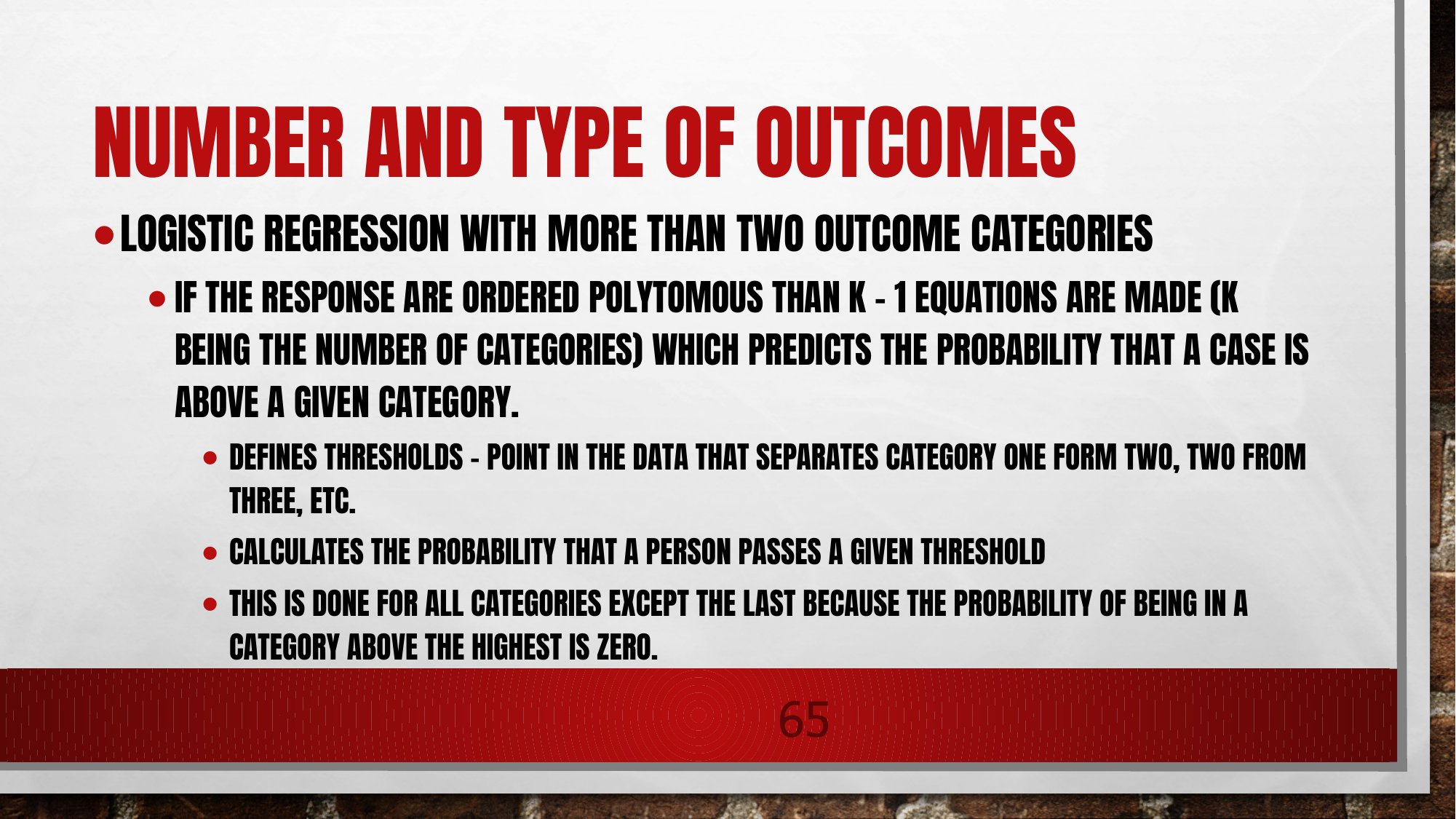

# Number and type of outcomes
Logistic regression with more than two outcome categories
If the response are ordered polytomous than k – 1 equations are made (k being the number of categories) which predicts the probability that a case is above a given category.
Defines thresholds – point in the data that separates category one form two, two from three, etc.
Calculates the probability that a person passes a given threshold
This is done for all categories except the last because the probability of being in a category above the highest is zero.
65